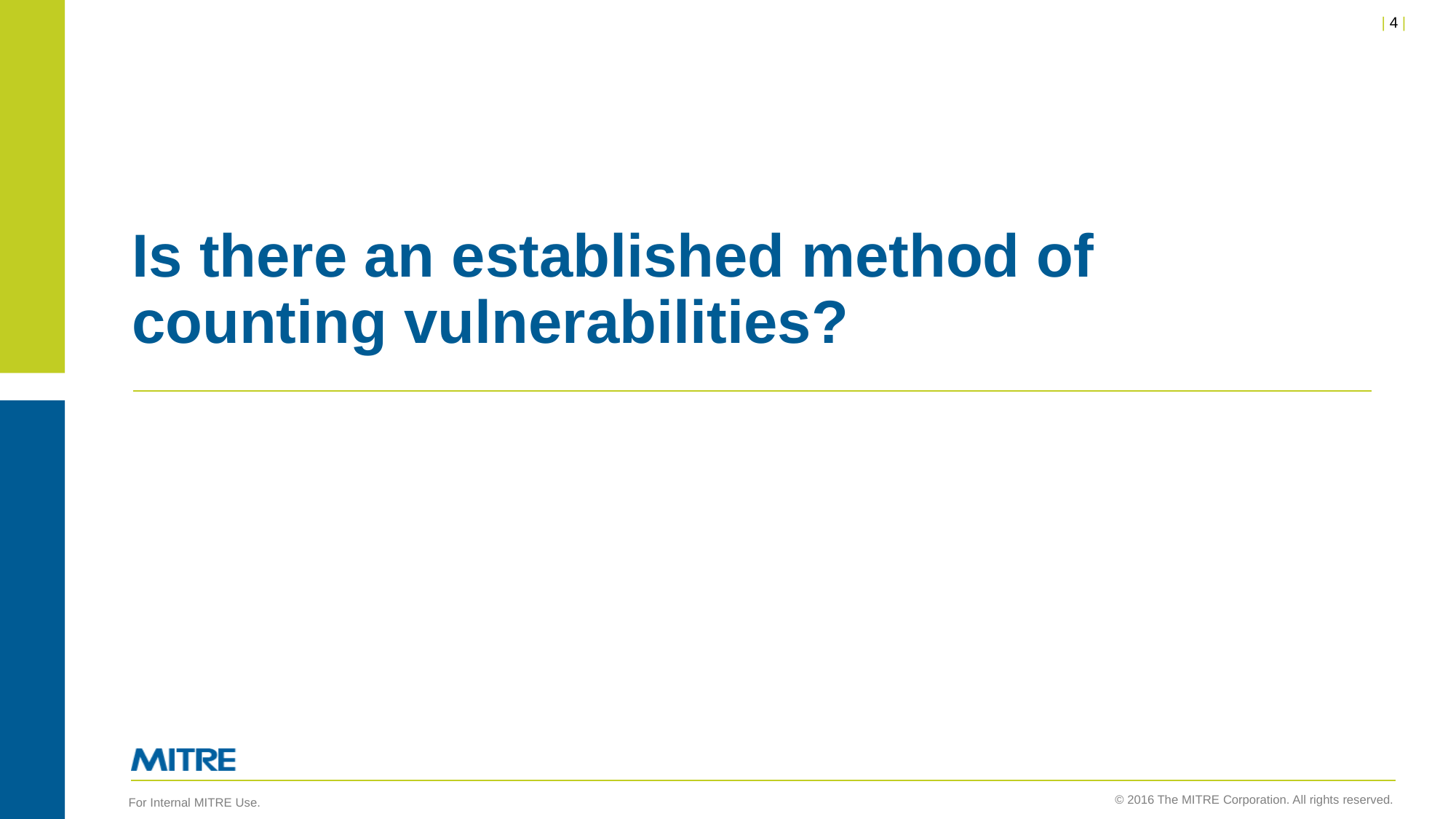

# Is there an established method of counting vulnerabilities?